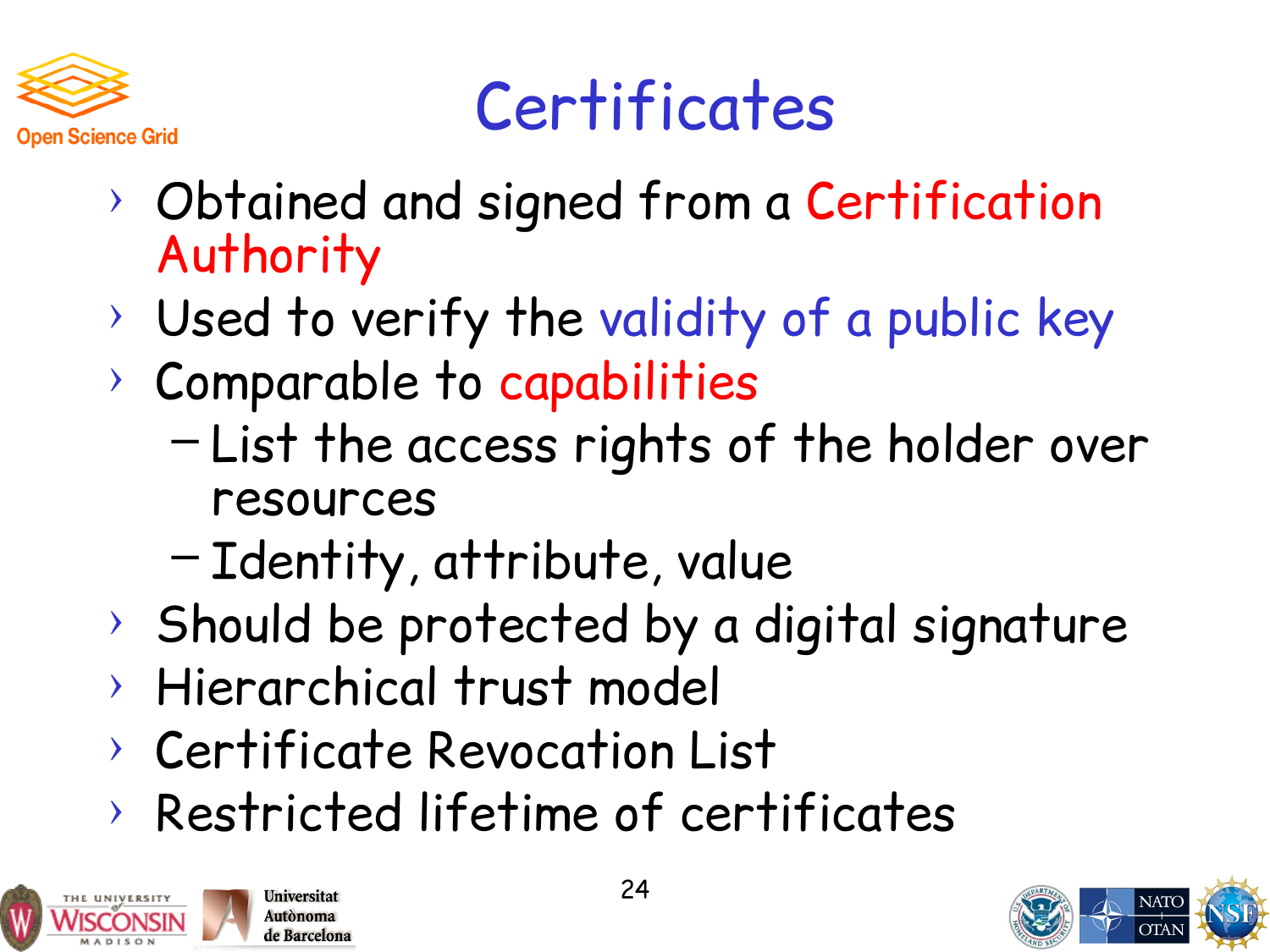

# Certificates
Obtained and signed from a Certification Authority
Used to verify the validity of a public key
Comparable to capabilities
List the access rights of the holder over resources
Identity, attribute, value
Should be protected by a digital signature
Hierarchical trust model
Certificate Revocation List
Restricted lifetime of certificates
24